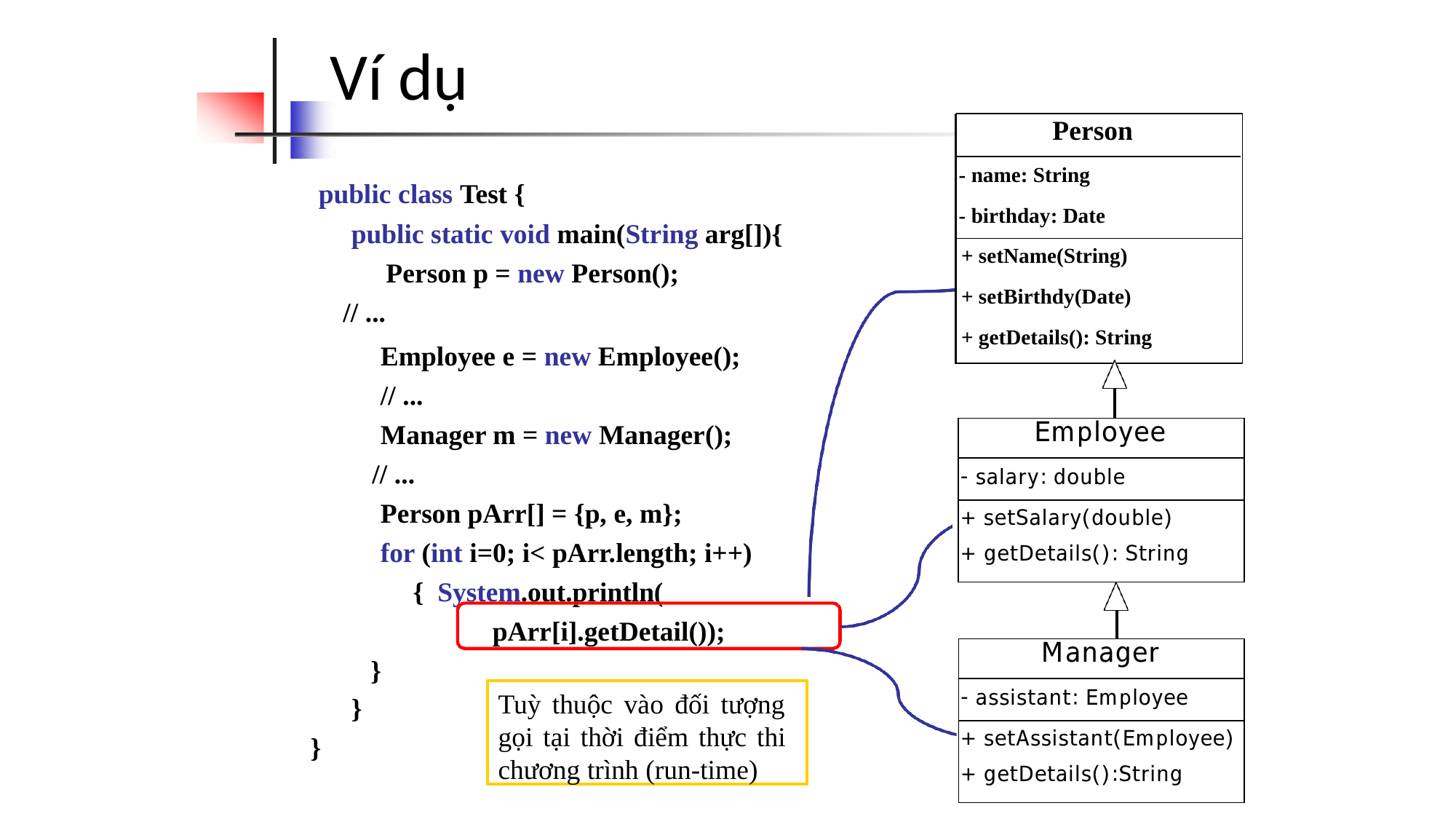

# Ví dụ

Person

- name: String
public class Test {
public static void main(String arg[]){
     Person p = new Person();
// ...
- birthday: Date
+ setName(String)
+ setBirthdy(Date)
+ getDetails(): String

Employee e = new Employee();
// ...
Manager m = new Manager();
// ...
Person pArr[] = {p, e, m};
for (int i=0; i< pArr.length; i++){  System.out.println(
pArr[i].getDetail());
}

|  |  |
| --- | --- |
| Employee |  |
| - salary: double |  |
| + setSalary(double) + getDetails(): String |  |

|  |  |
| --- | --- |
| Manager |  |
| - assistant: Employee |  |
| + setAssistant(Employee) + getDetails():String |  |

Tuỳ thuộc vào đối tượng  gọi tại thời điểm thực thi  chương trình (run-time)
}
}